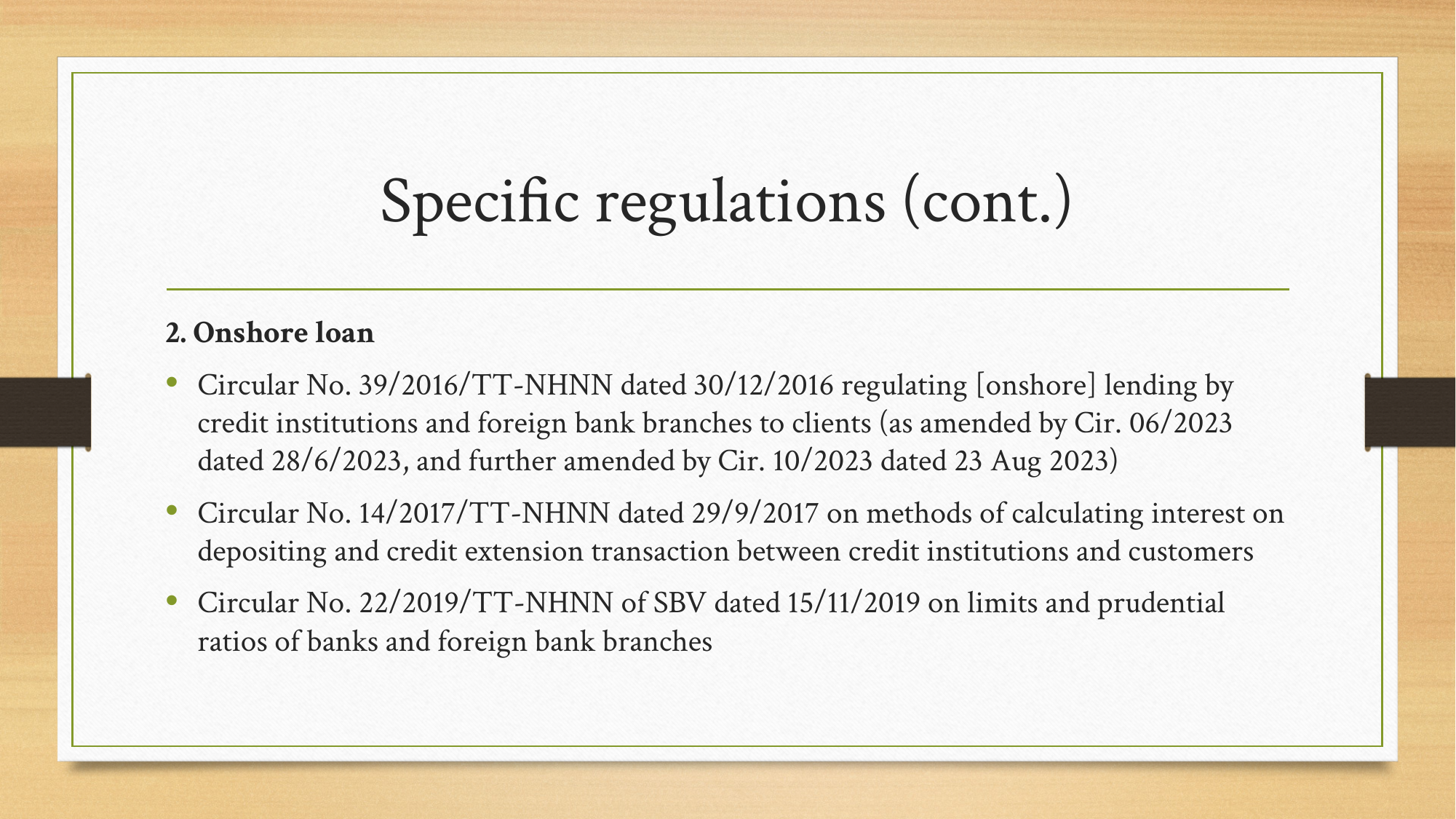

# Specific regulations (cont.)
2. Onshore loan
Circular No. 39/2016/TT-NHNN dated 30/12/2016 regulating [onshore] lending by credit institutions and foreign bank branches to clients (as amended by Cir. 06/2023 dated 28/6/2023, and further amended by Cir. 10/2023 dated 23 Aug 2023)
Circular No. 14/2017/TT-NHNN dated 29/9/2017 on methods of calculating interest on depositing and credit extension transaction between credit institutions and customers
Circular No. 22/2019/TT-NHNN of SBV dated 15/11/2019 on limits and prudential ratios of banks and foreign bank branches